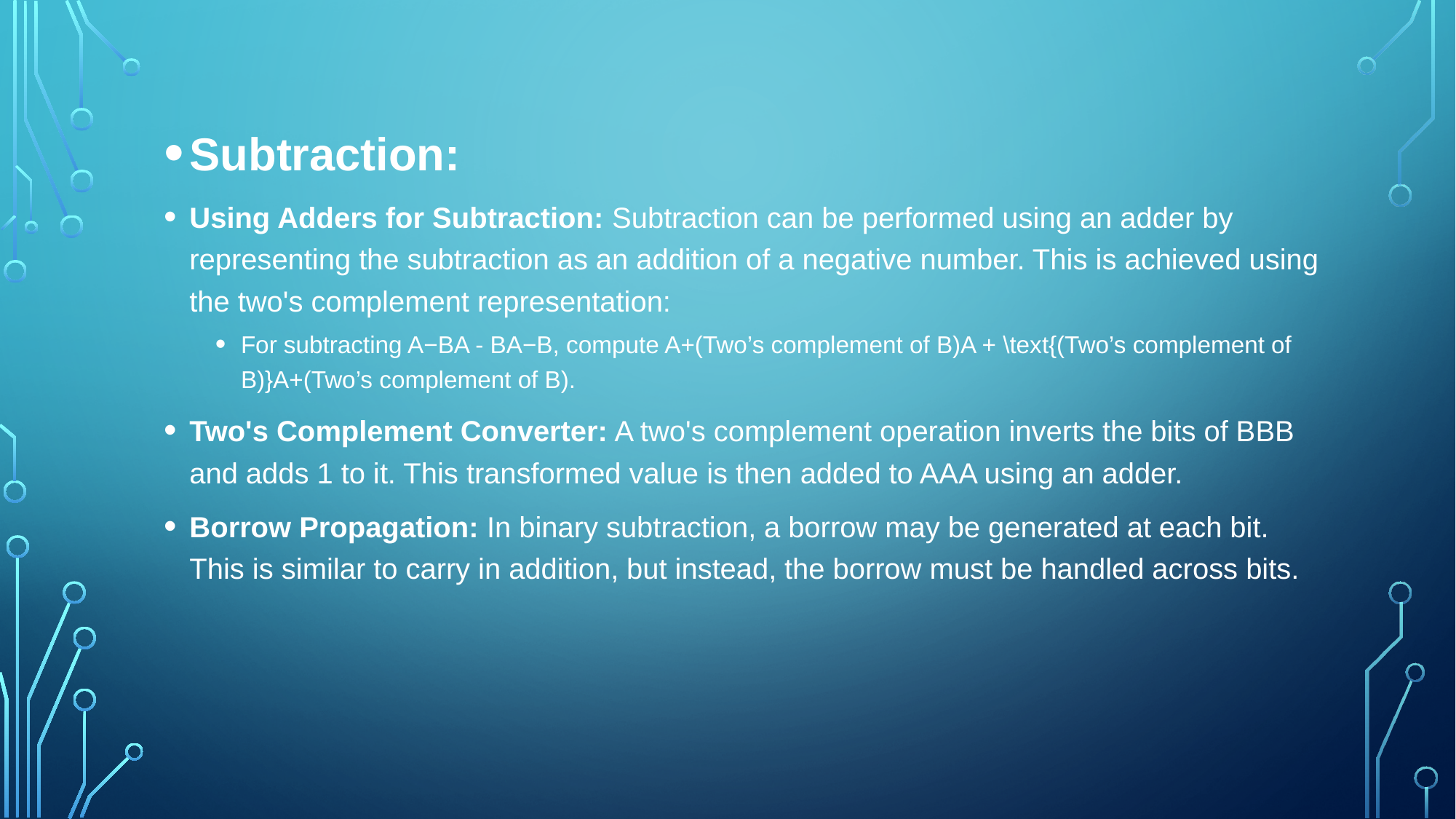

Subtraction:
Using Adders for Subtraction: Subtraction can be performed using an adder by representing the subtraction as an addition of a negative number. This is achieved using the two's complement representation:
For subtracting A−BA - BA−B, compute A+(Two’s complement of B)A + \text{(Two’s complement of B)}A+(Two’s complement of B).
Two's Complement Converter: A two's complement operation inverts the bits of BBB and adds 1 to it. This transformed value is then added to AAA using an adder.
Borrow Propagation: In binary subtraction, a borrow may be generated at each bit. This is similar to carry in addition, but instead, the borrow must be handled across bits.